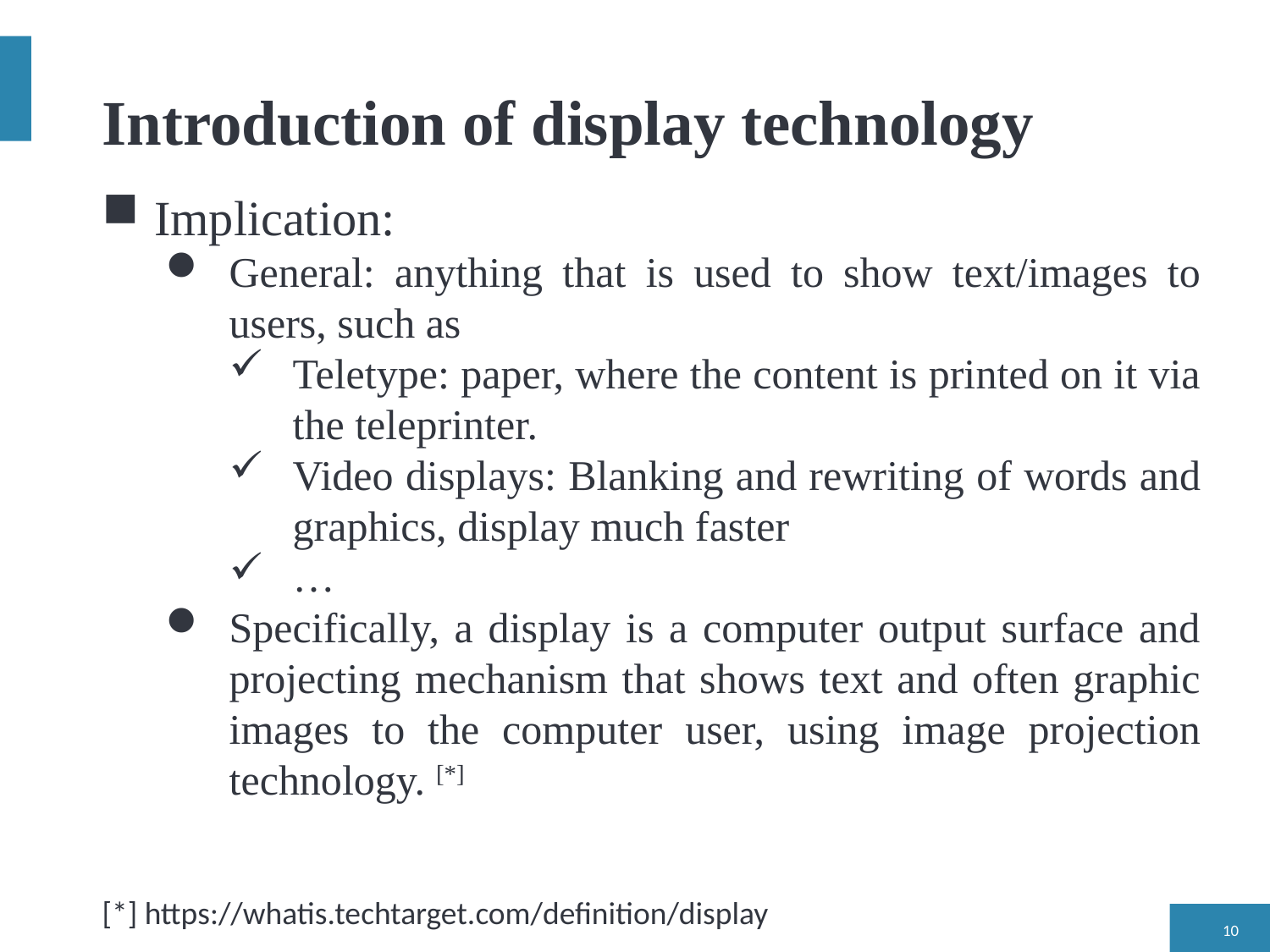

Introduction of display technology
 Implication:
General: anything that is used to show text/images to users, such as
Teletype: paper, where the content is printed on it via the teleprinter.
Video displays: Blanking and rewriting of words and graphics, display much faster
…
Specifically, a display is a computer output surface and projecting mechanism that shows text and often graphic images to the computer user, using image projection technology. [*]
[*] https://whatis.techtarget.com/definition/display
10